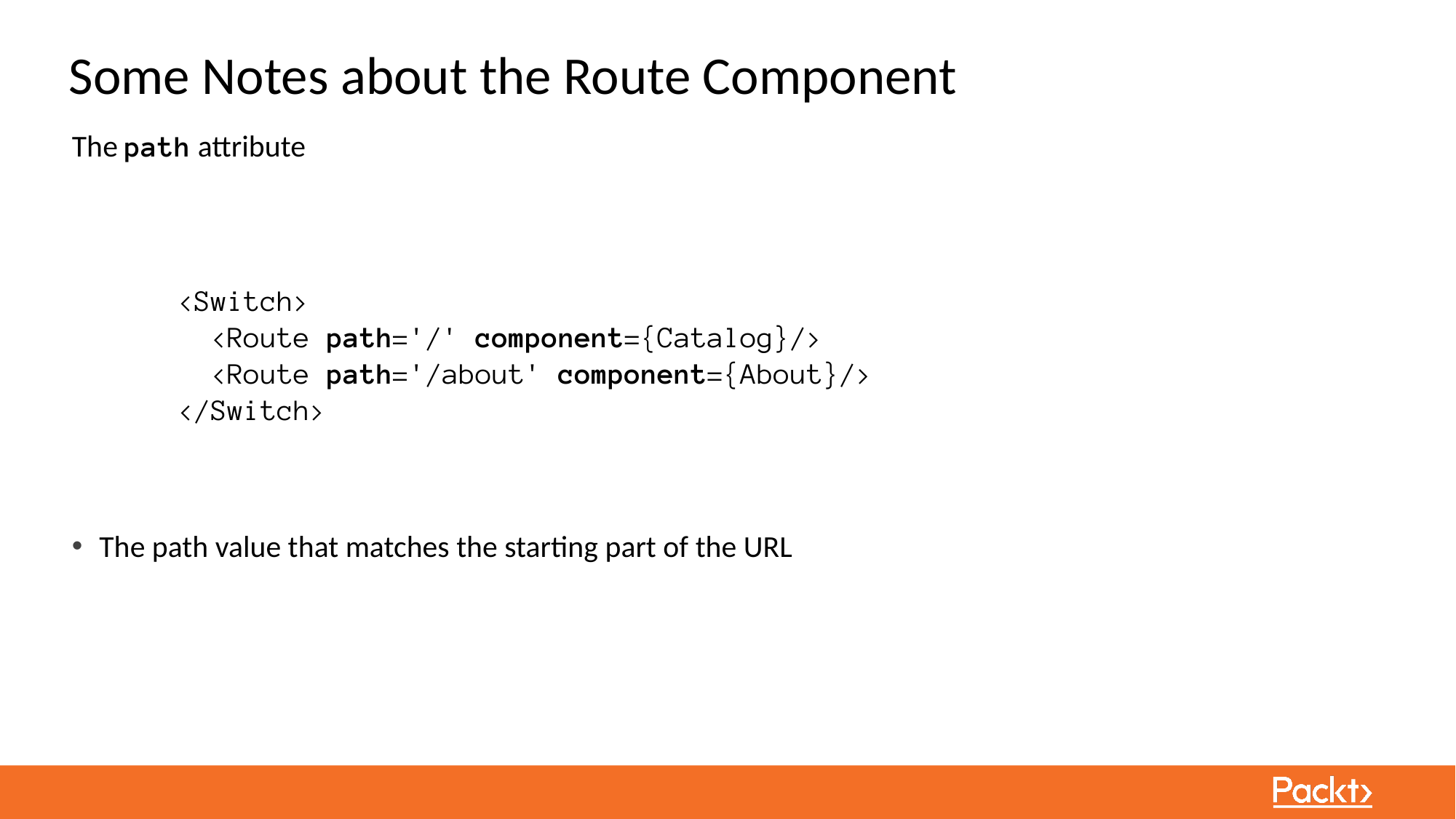

Some Notes about the Route Component
The path attribute

The path value that matches the starting part of the URL

<Switch>
  <Route path='/' component={Catalog}/>
  <Route path='/about' component={About}/>
</Switch>